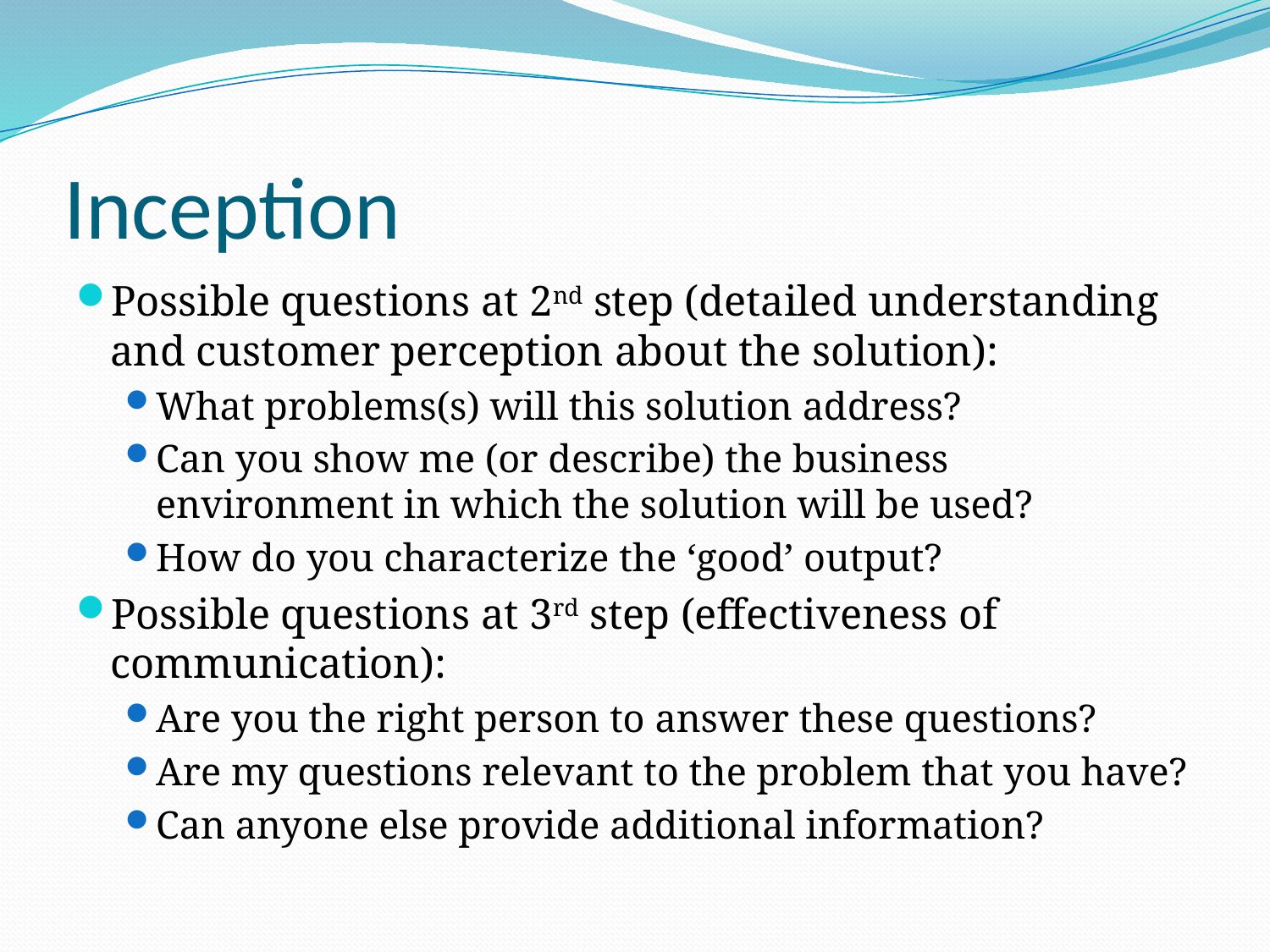

# Inception
Possible questions at 2nd step (detailed understanding and customer perception about the solution):
What problems(s) will this solution address?
Can you show me (or describe) the business environment in which the solution will be used?
How do you characterize the ‘good’ output?
Possible questions at 3rd step (effectiveness of communication):
Are you the right person to answer these questions?
Are my questions relevant to the problem that you have?
Can anyone else provide additional information?